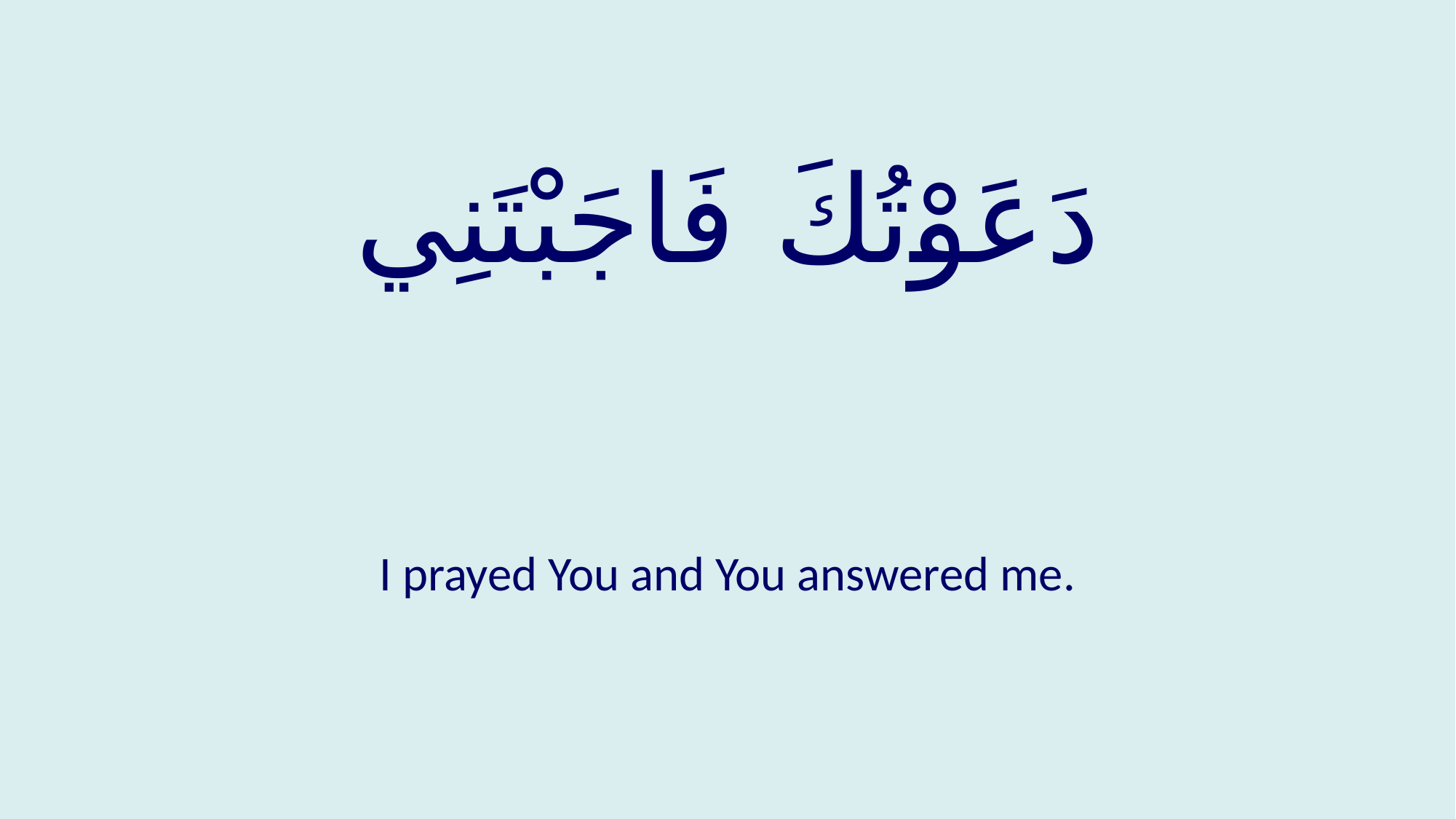

# دَعَوْتُكَ فَاجَبْتَنِي
I prayed You and You answered me.